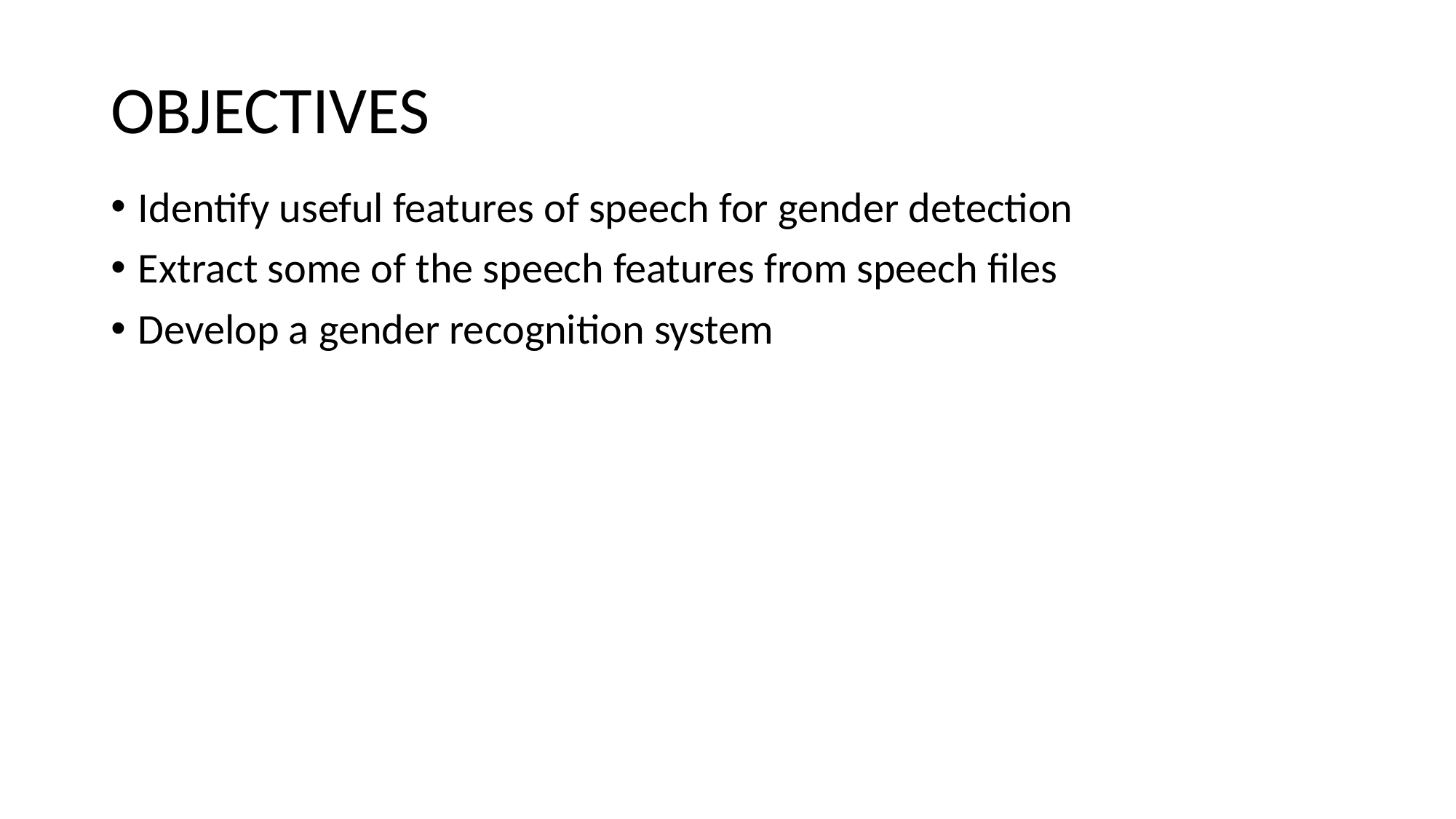

# OBJECTIVES
Identify useful features of speech for gender detection
Extract some of the speech features from speech files
Develop a gender recognition system